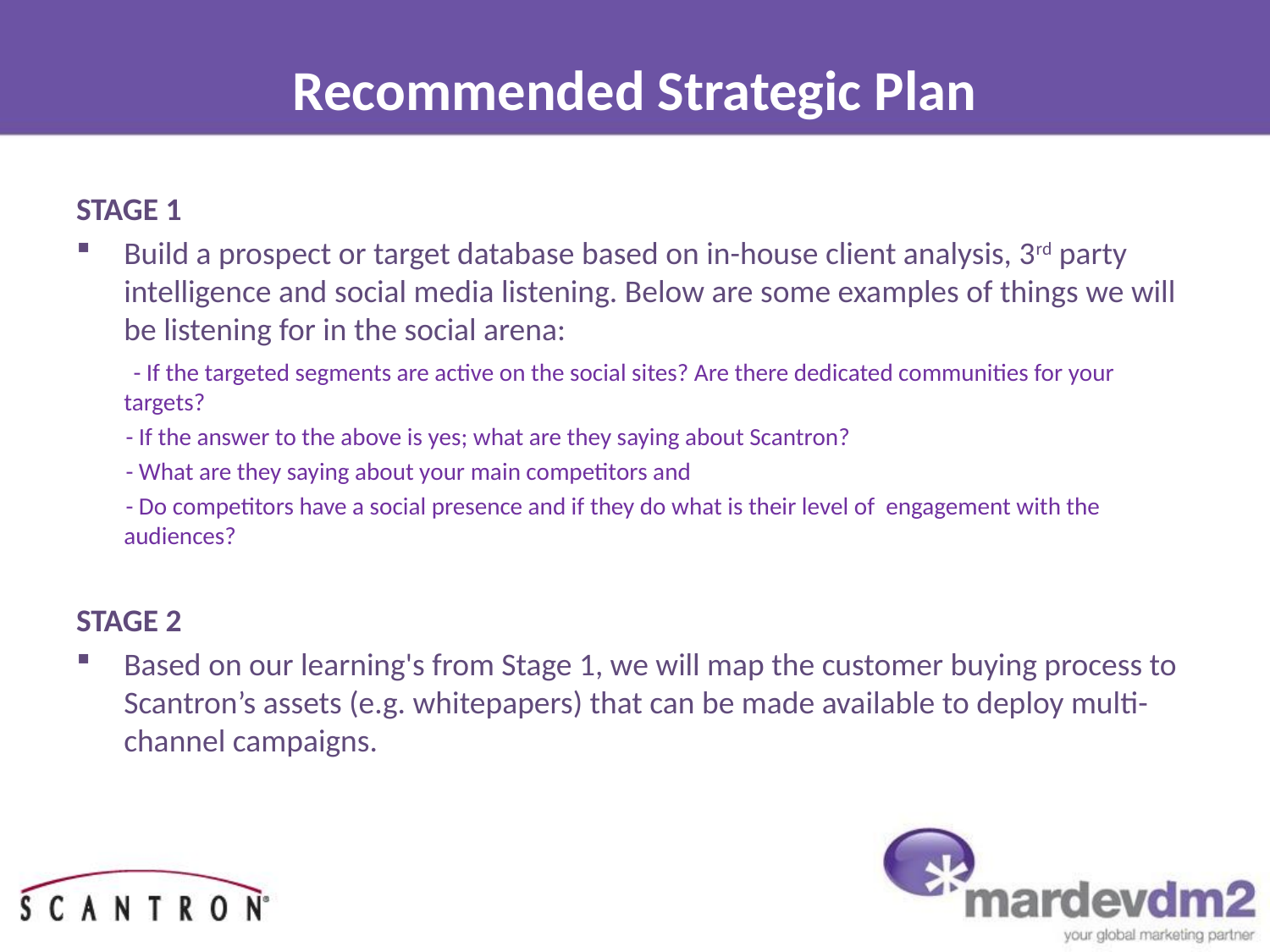

# Recommended Strategic Plan

STAGE 1
Build a prospect or target database based on in-house client analysis, 3rd party intelligence and social media listening. Below are some examples of things we will be listening for in the social arena:
         - If the targeted segments are active on the social sites? Are there dedicated communities for your targets?
         - If the answer to the above is yes; what are they saying about Scantron?
         - What are they saying about your main competitors and
         - Do competitors have a social presence and if they do what is their level of  engagement with the audiences?

STAGE 2
Based on our learning's from Stage 1, we will map the customer buying process to Scantron’s assets (e.g. whitepapers) that can be made available to deploy multi-channel campaigns.